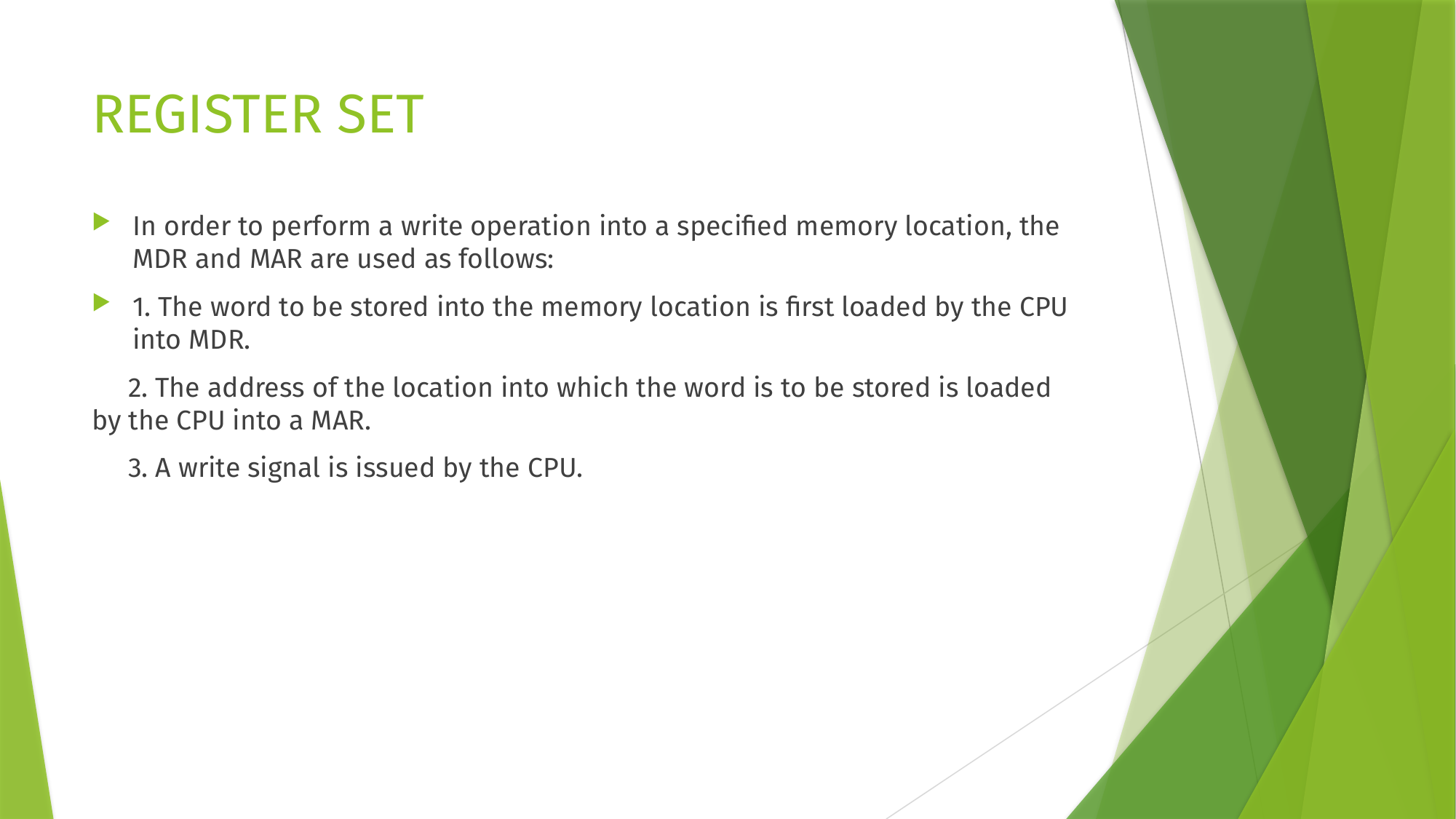

# REGISTER SET
In order to perform a write operation into a specified memory location, the MDR and MAR are used as follows:
1. The word to be stored into the memory location is first loaded by the CPU into MDR.
     2. The address of the location into which the word is to be stored is loaded 	by the CPU into a MAR.
     3. A write signal is issued by the CPU.